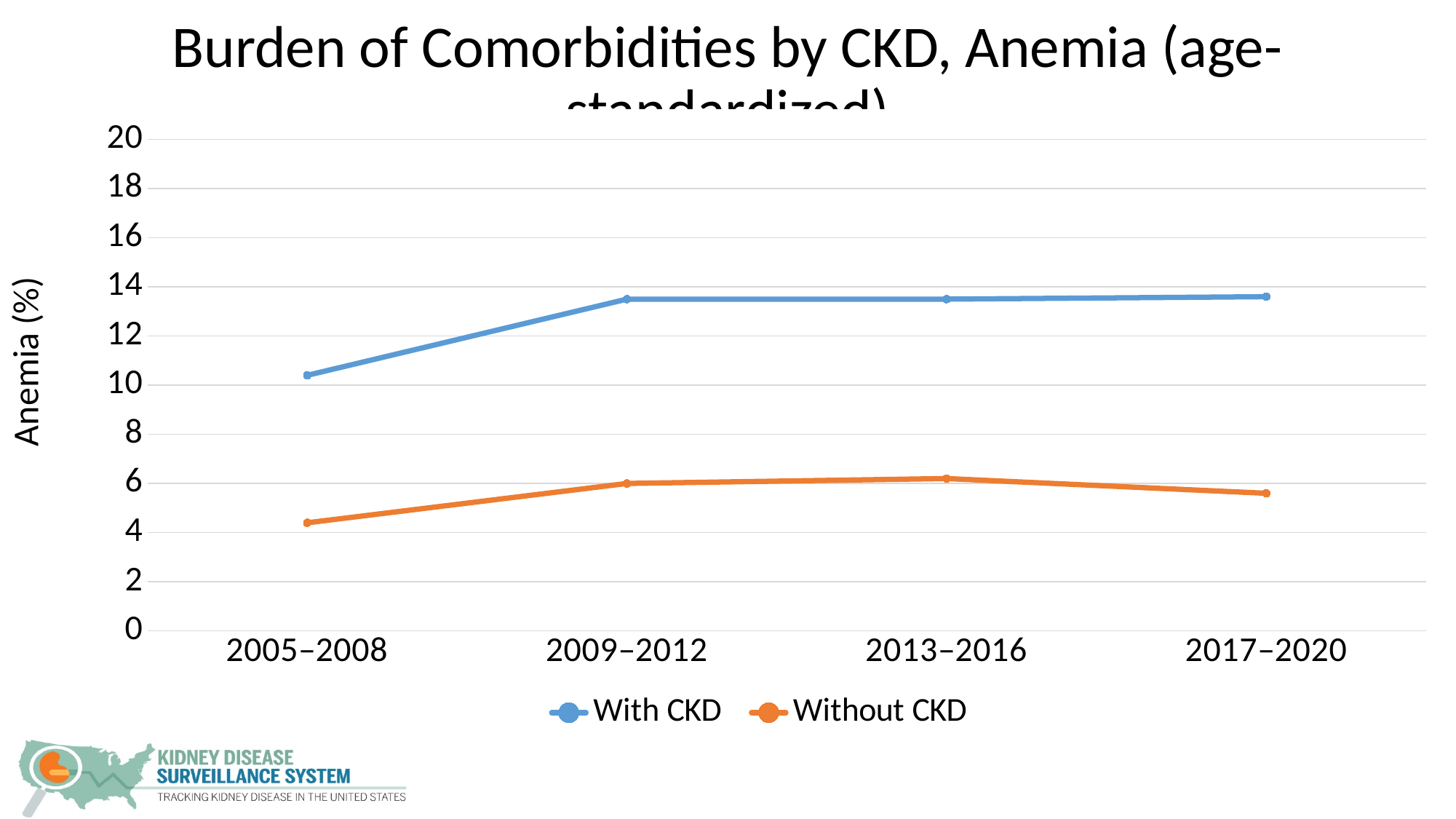

# Burden of Comorbidities by CKD, Anemia (age-standardized)

### Chart

| Category | With CKD | Without CKD |
|---|---|---|
| 2005–2008 | 10.4 | 4.4 |
| 2009–2012 | 13.5 | 6.0 |
| 2013–2016 | 13.5 | 6.2 |
| 2017–2020 | 13.6 | 5.6 |